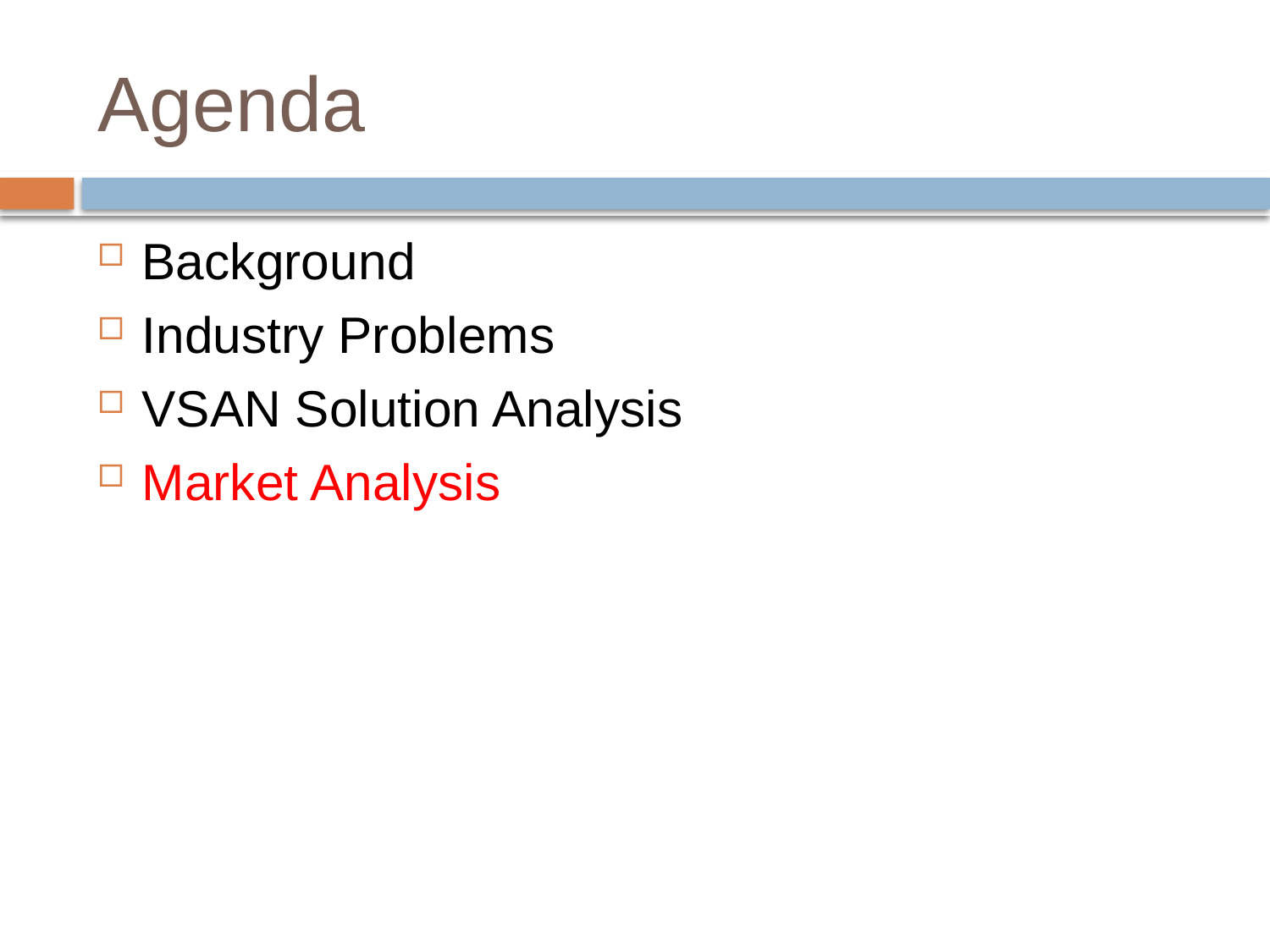

# Agenda
Background
Industry Problems
VSAN Solution Analysis
Market Analysis